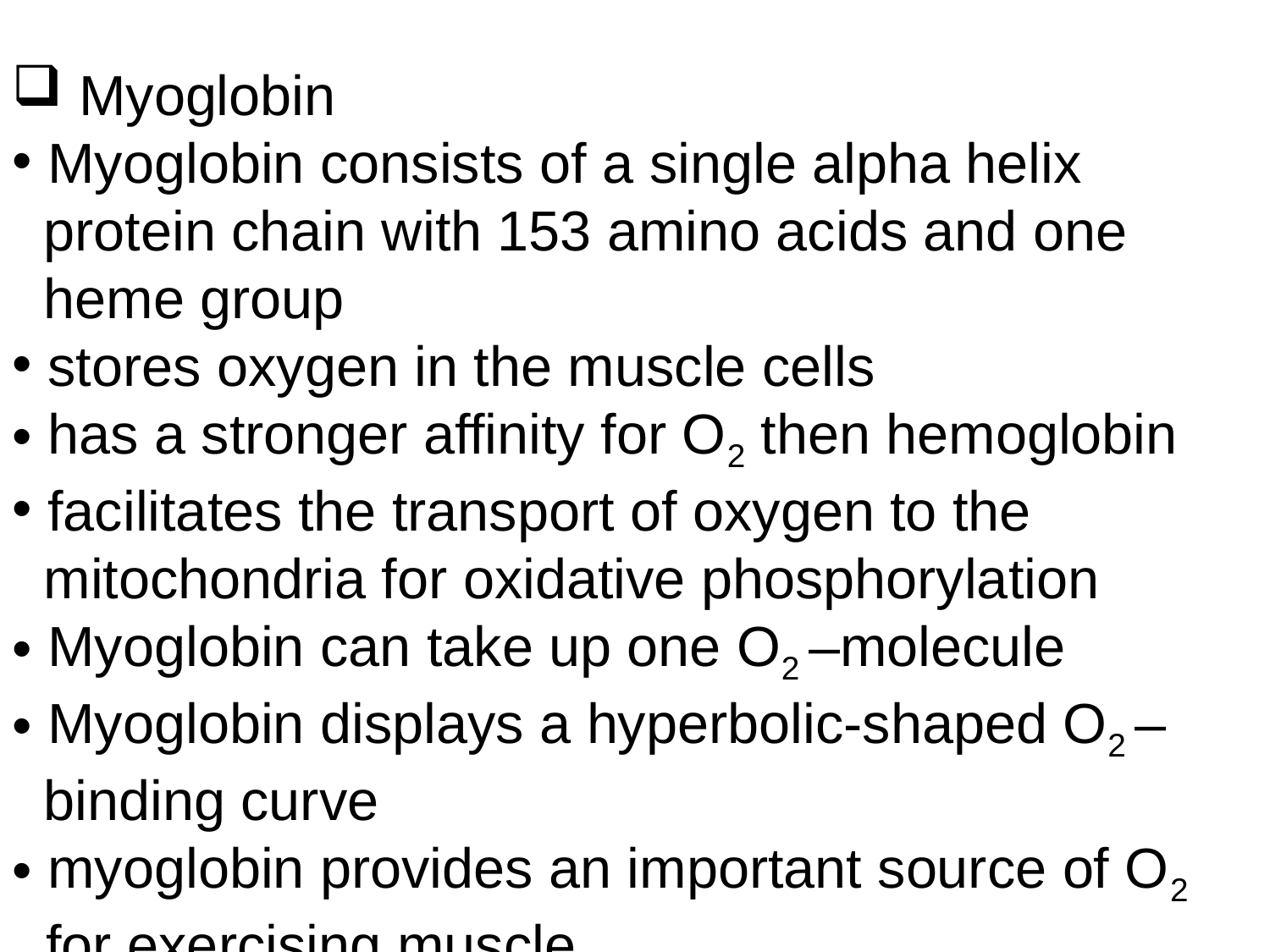

Myoglobin
 Myoglobin consists of a single alpha helix
  protein chain with 153 amino acids and one
  heme group
 stores oxygen in the muscle cells
 has a stronger affinity for O2 then hemoglobin
 facilitates the transport of oxygen to the
  mitochondria for oxidative phosphorylation
 Myoglobin can take up one O2 –molecule
 Myoglobin displays a hyperbolic-shaped O2 –
  binding curve
 myoglobin provides an important source of O2
   for exercising muscle